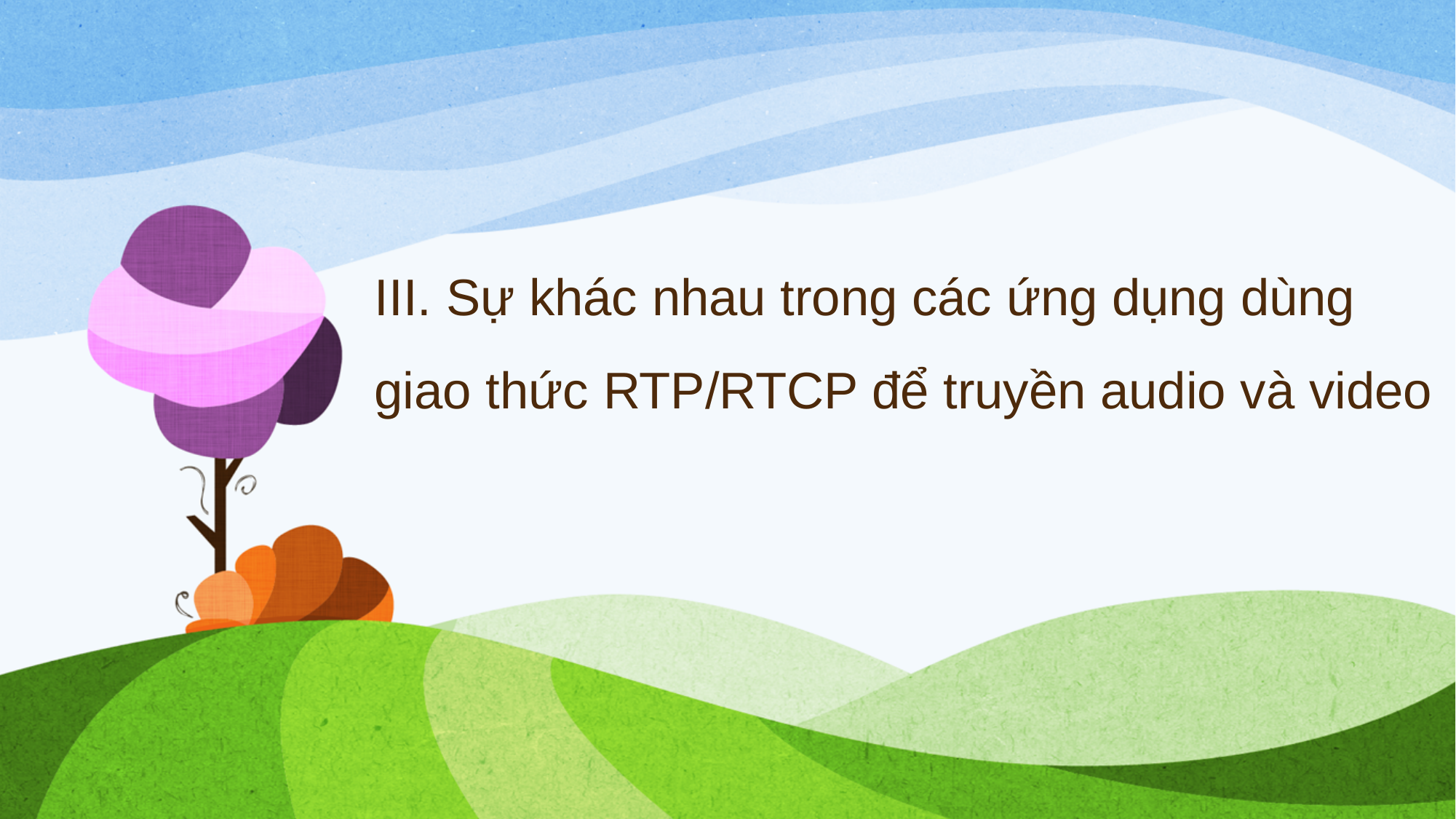

III. Sự khác nhau trong các ứng dụng dùng giao thức RTP/RTCP để truyền audio và video